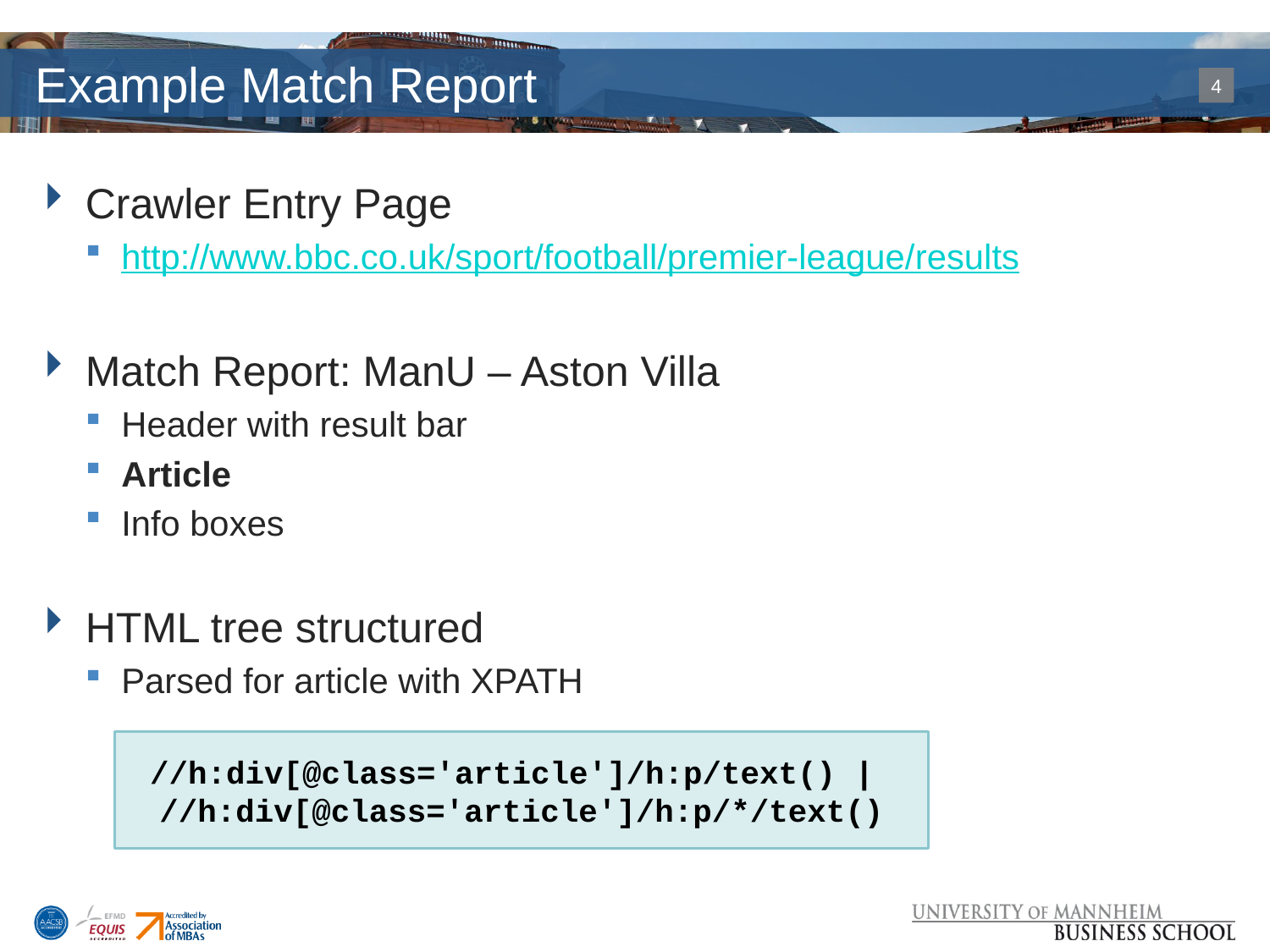

# Example Match Report
Crawler Entry Page
http://www.bbc.co.uk/sport/football/premier-league/results

Match Report: ManU – Aston Villa
Header with result bar
Article
Info boxes

HTML tree structured
Parsed for article with XPATH

//h:div[@class='article']/h:p/text() |
//h:div[@class='article']/h:p/*/text()